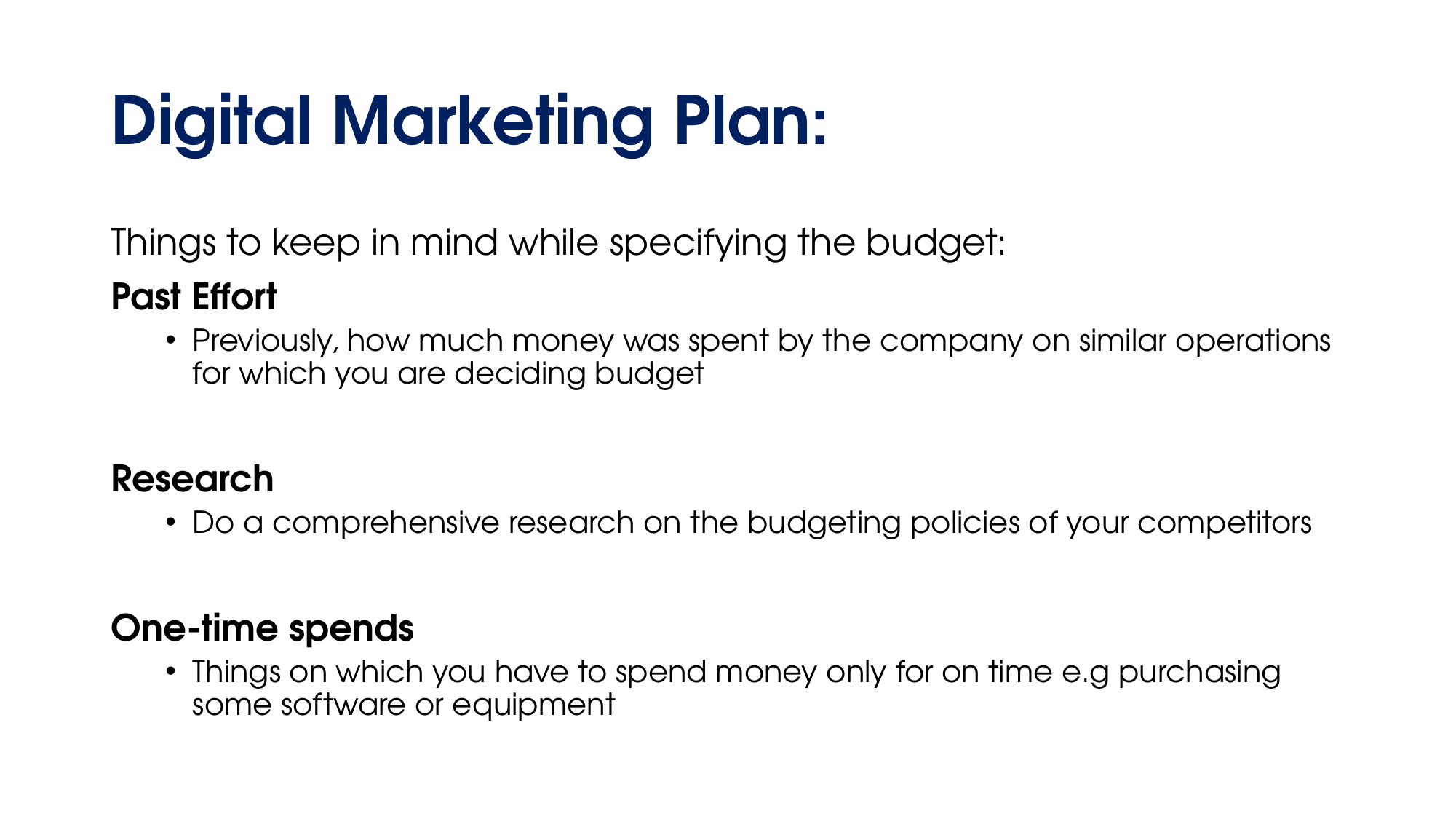

# Digital Marketing Plan:
Things to keep in mind while specifying the budget:
Past Effort
Previously, how much money was spent by the company on similar operations for which you are deciding budget

Research
Do a comprehensive research on the budgeting policies of your competitors

One-time spends
Things on which you have to spend money only for on time e.g purchasing some software or equipment